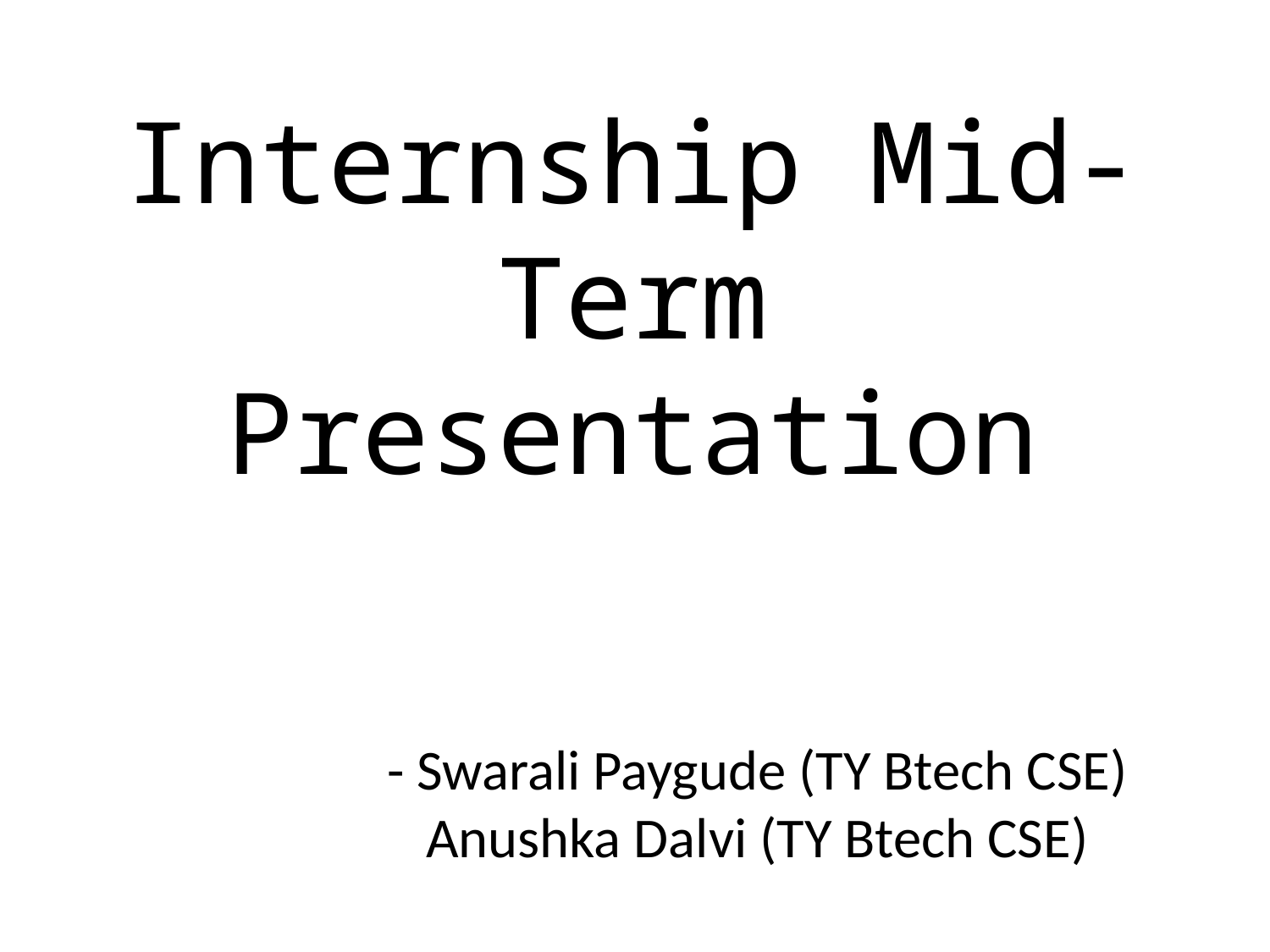

# Internship Mid-Term Presentation
- Swarali Paygude (TY Btech CSE)
Anushka Dalvi (TY Btech CSE)